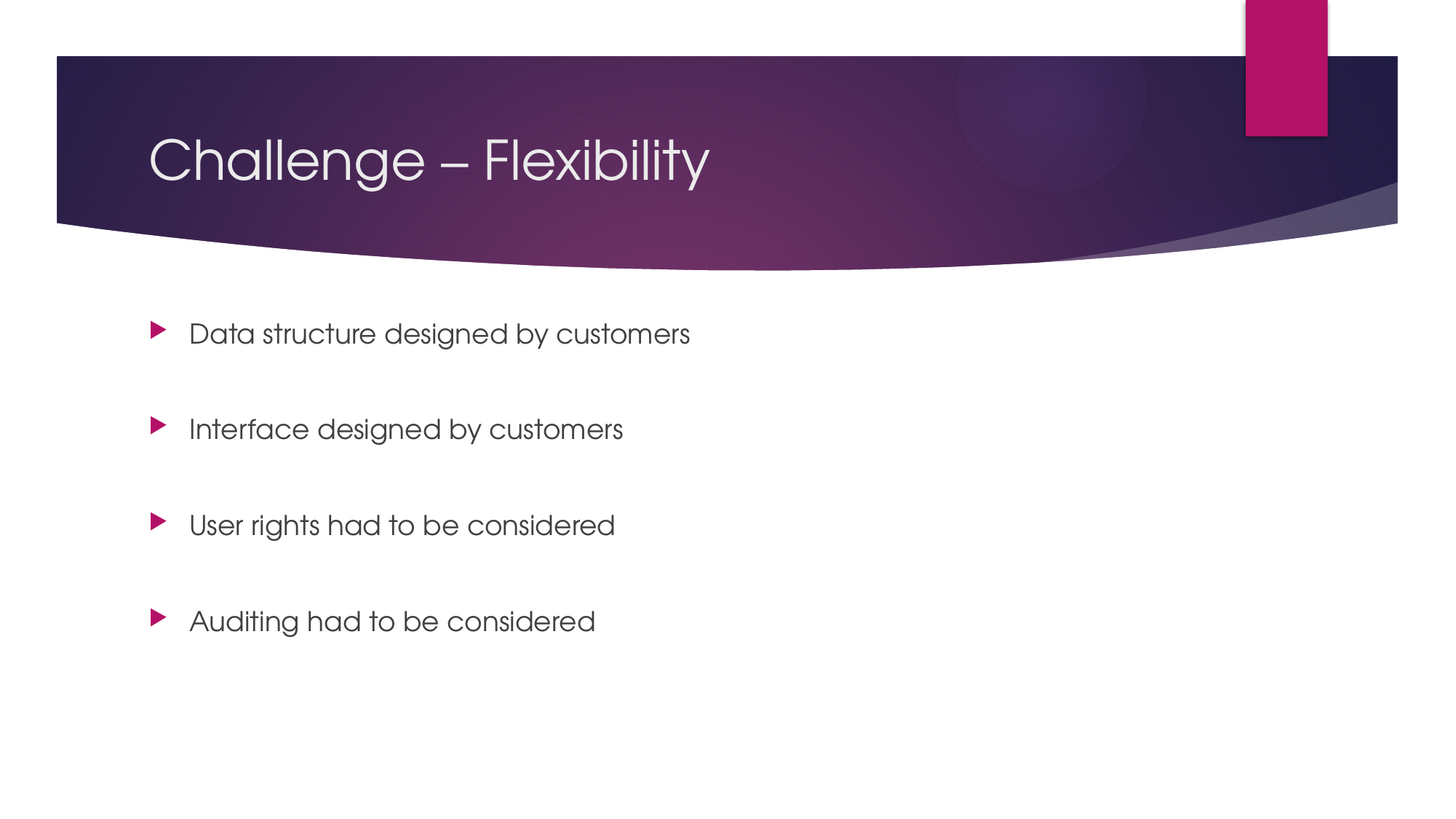

# Challenge – Flexibility
Data structure designed by customers

Interface designed by customers

User rights had to be considered

Auditing had to be considered